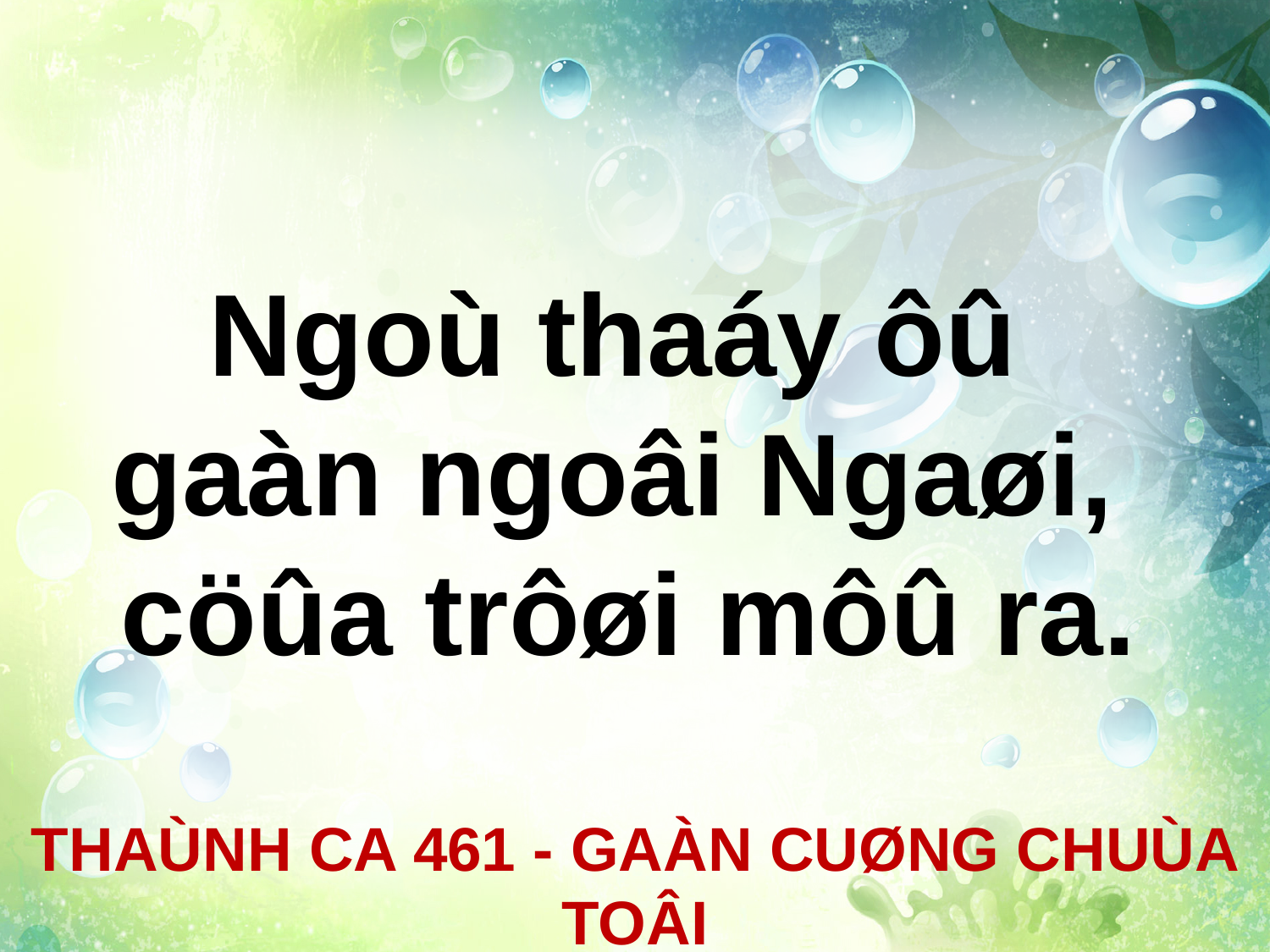

Ngoù thaáy ôû
gaàn ngoâi Ngaøi,
cöûa trôøi môû ra.
THAÙNH CA 461 - GAÀN CUØNG CHUÙA TOÂI